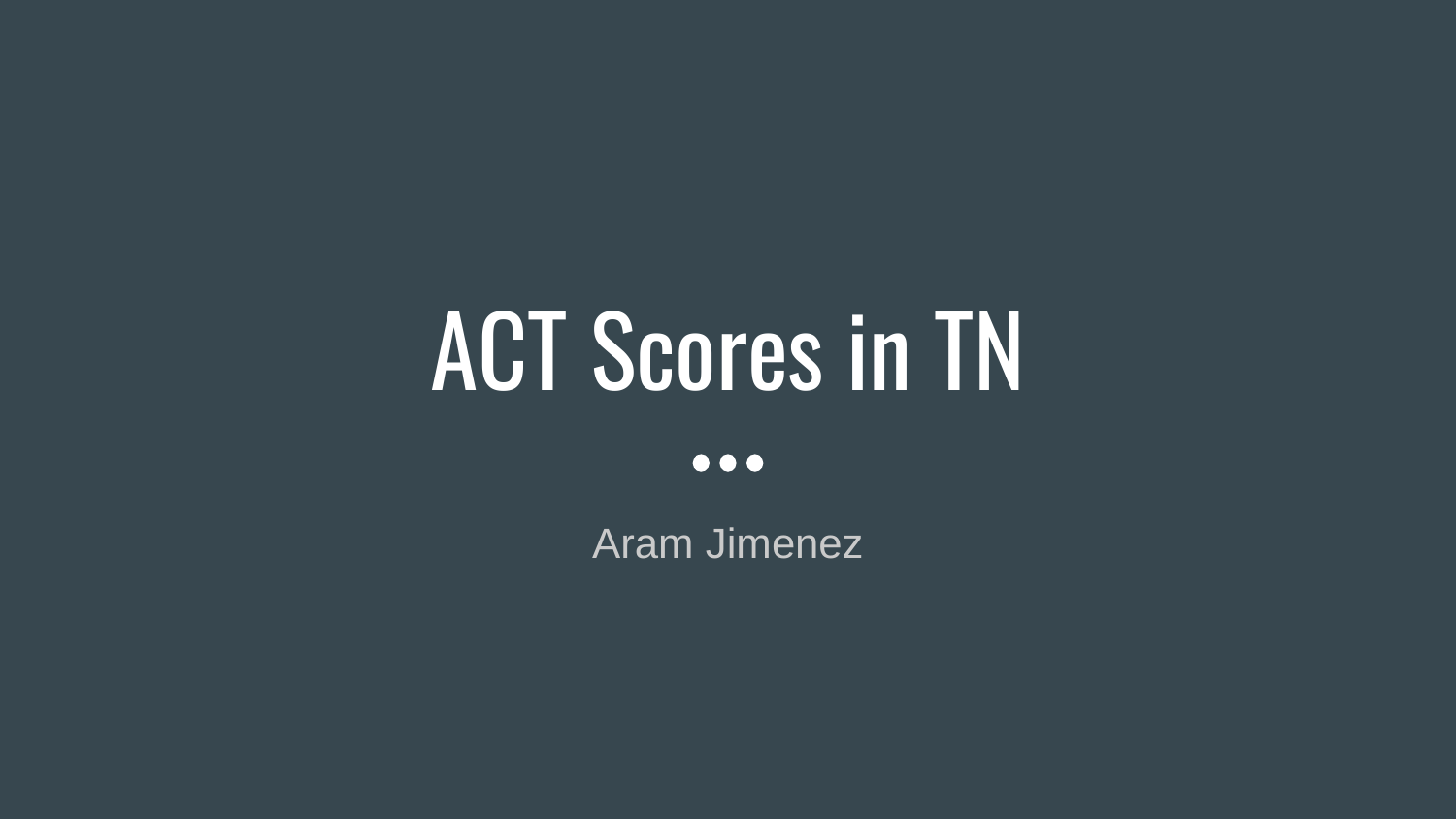

# ACT Scores in TN
Aram Jimenez